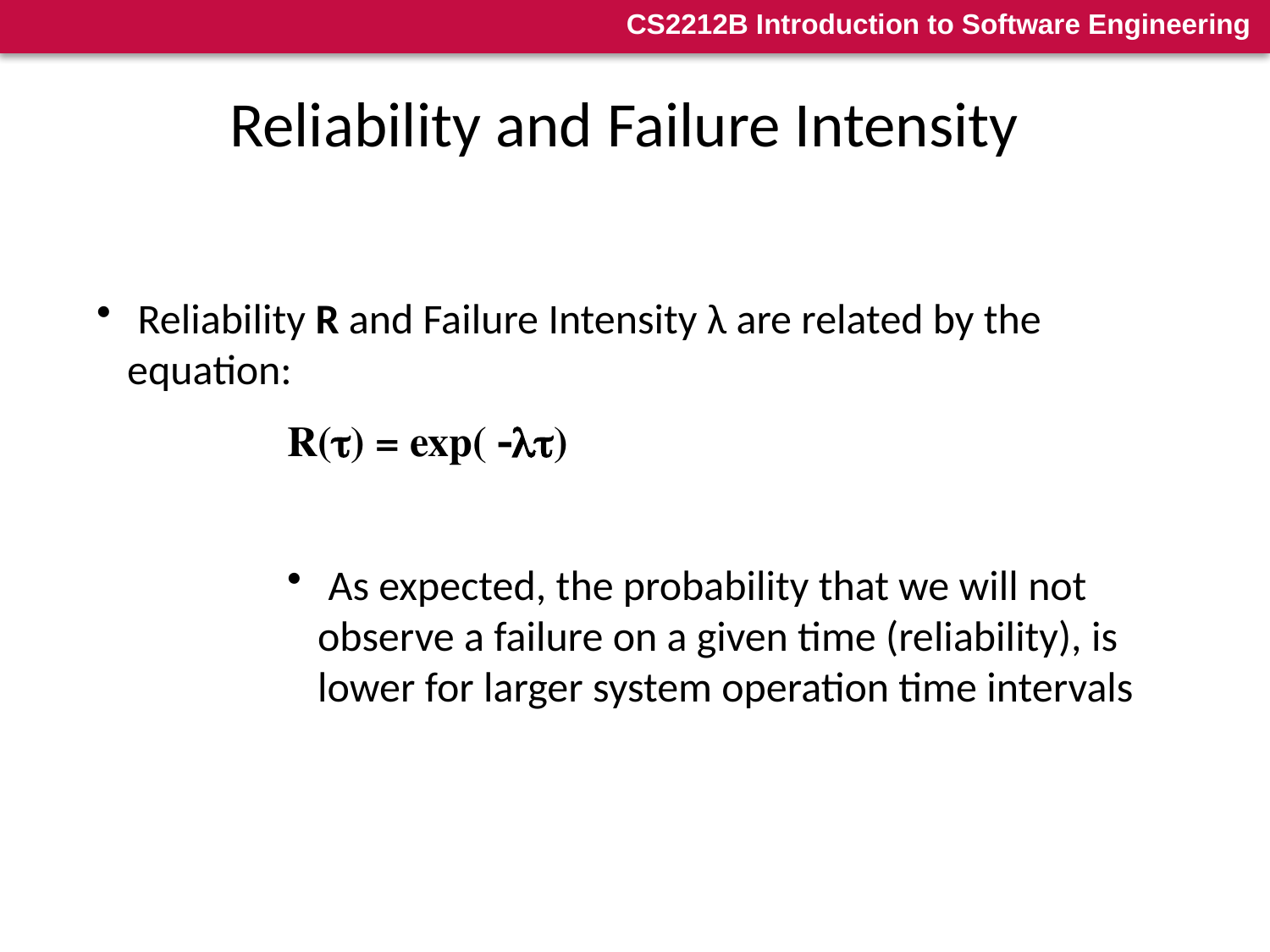

Reliability and Failure Intensity
 Reliability R and Failure Intensity λ are related by the equation:
R(τ) = exp( −λτ)

 As expected, the probability that we will not observe a failure on a given time (reliability), is lower for larger system operation time intervals